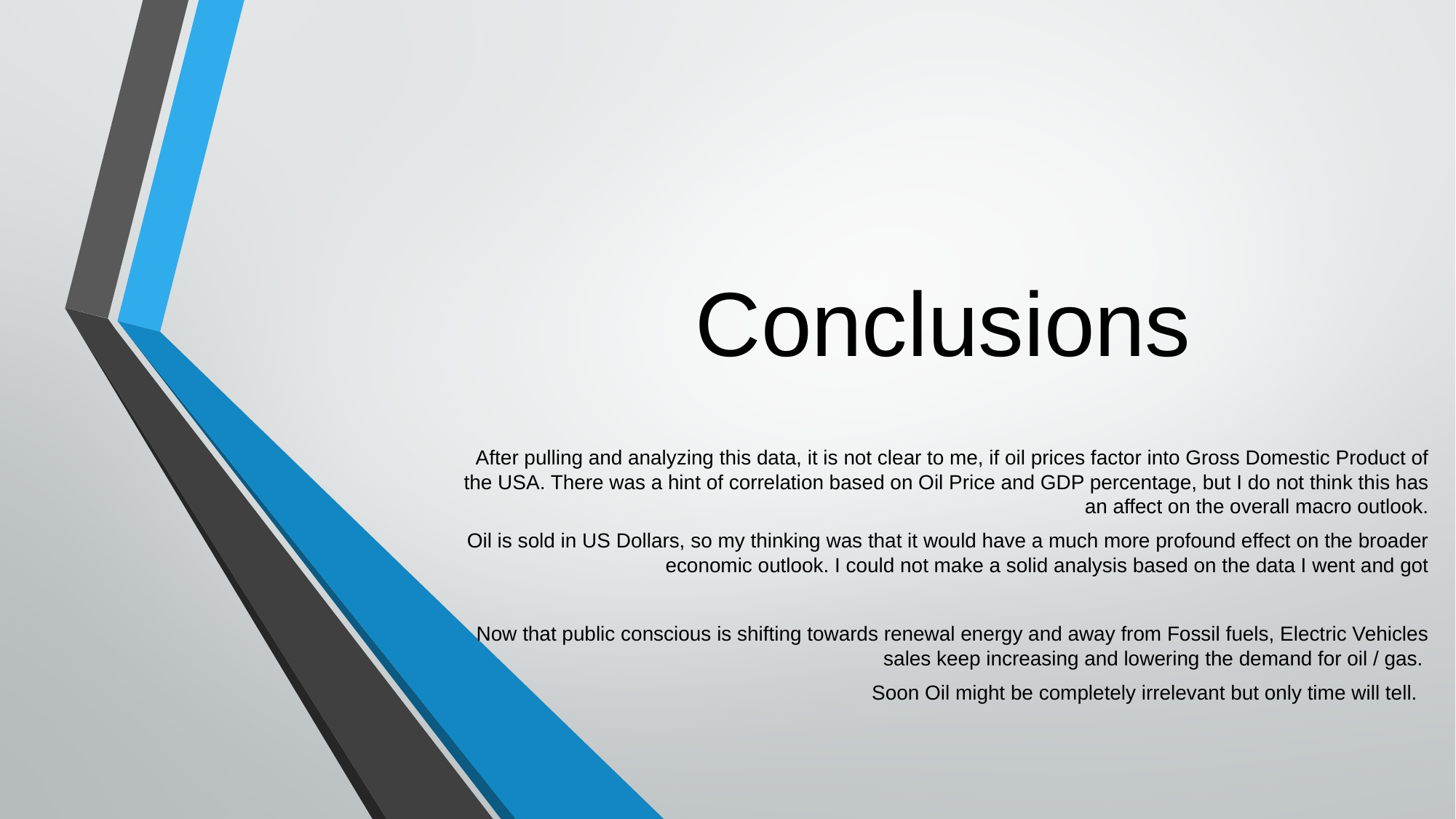

# Conclusions
After pulling and analyzing this data, it is not clear to me, if oil prices factor into Gross Domestic Product of the USA. There was a hint of correlation based on Oil Price and GDP percentage, but I do not think this has an affect on the overall macro outlook.
Oil is sold in US Dollars, so my thinking was that it would have a much more profound effect on the broader economic outlook. I could not make a solid analysis based on the data I went and got

Now that public conscious is shifting towards renewal energy and away from Fossil fuels, Electric Vehicles sales keep increasing and lowering the demand for oil / gas.
Soon Oil might be completely irrelevant but only time will tell.